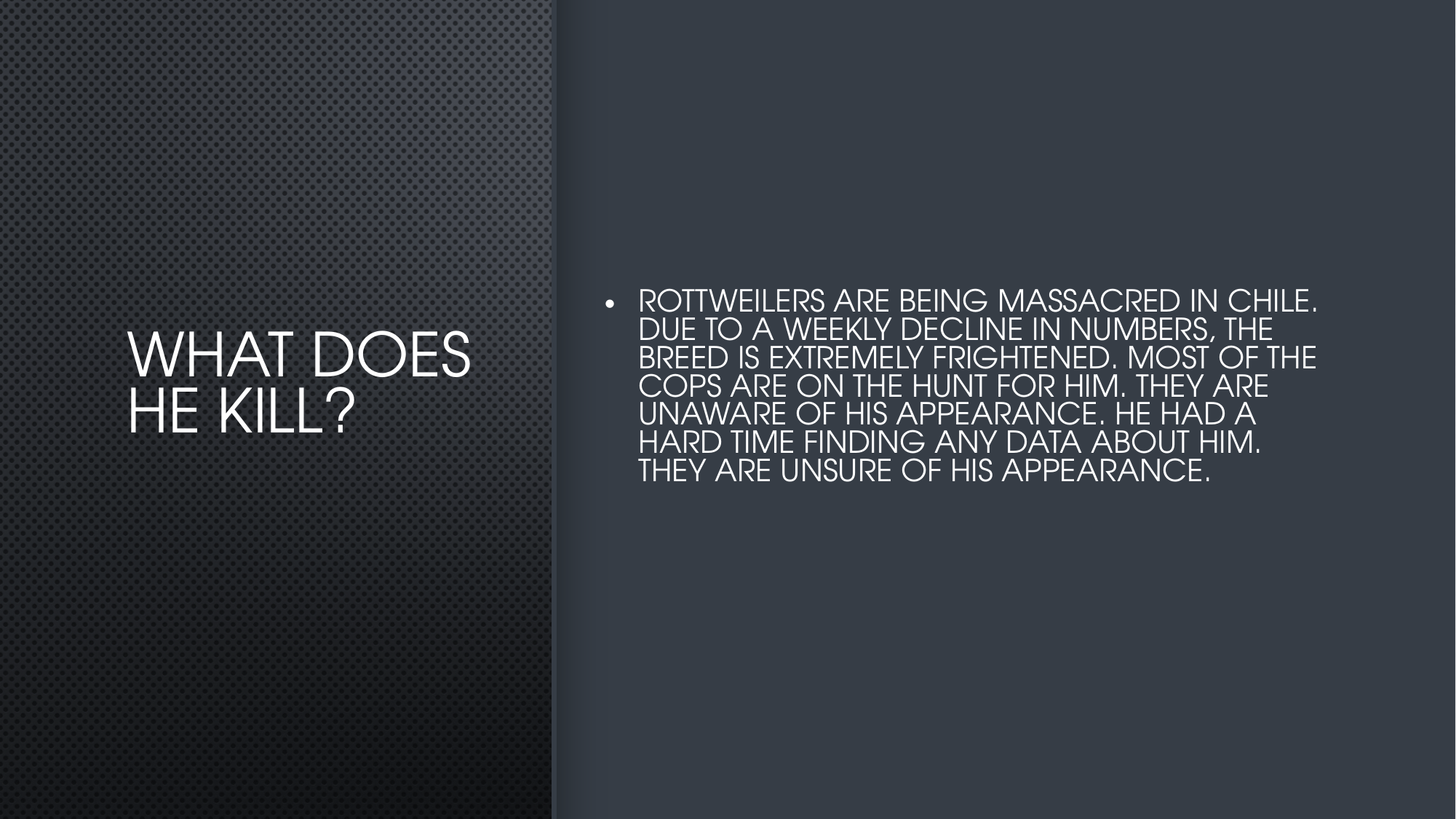

# What does he kill?
Rottweilers are being massacred in Chile. Due to a weekly decline in numbers, the breed is extremely frightened. Most of the cops are on the hunt for him. They are unaware of his appearance. He had a hard time finding any data about him. They are unsure of his appearance.